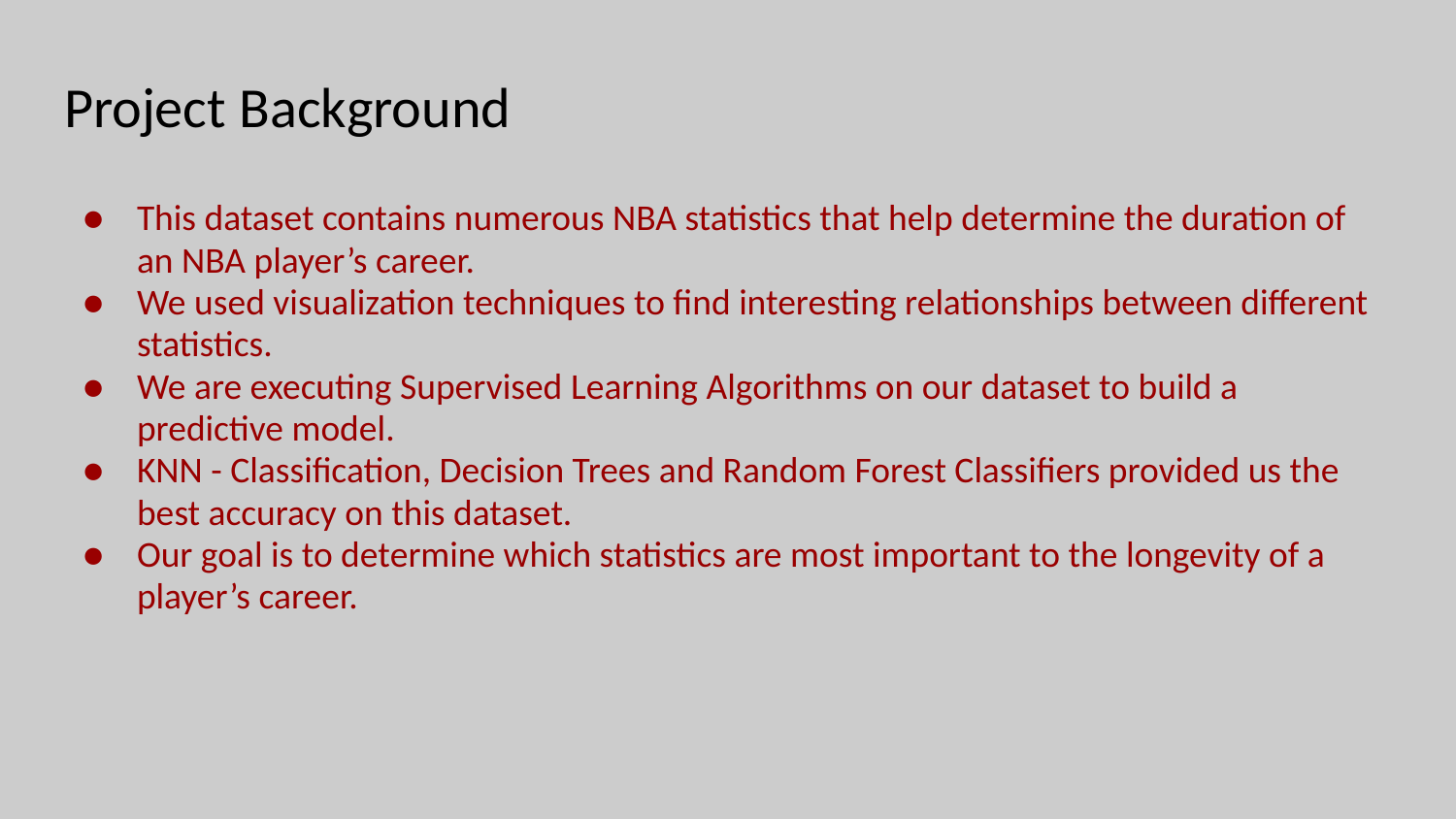

# Project Background
This dataset contains numerous NBA statistics that help determine the duration of an NBA player’s career.
We used visualization techniques to find interesting relationships between different statistics.
We are executing Supervised Learning Algorithms on our dataset to build a predictive model.
KNN - Classification, Decision Trees and Random Forest Classifiers provided us the best accuracy on this dataset.
Our goal is to determine which statistics are most important to the longevity of a player’s career.